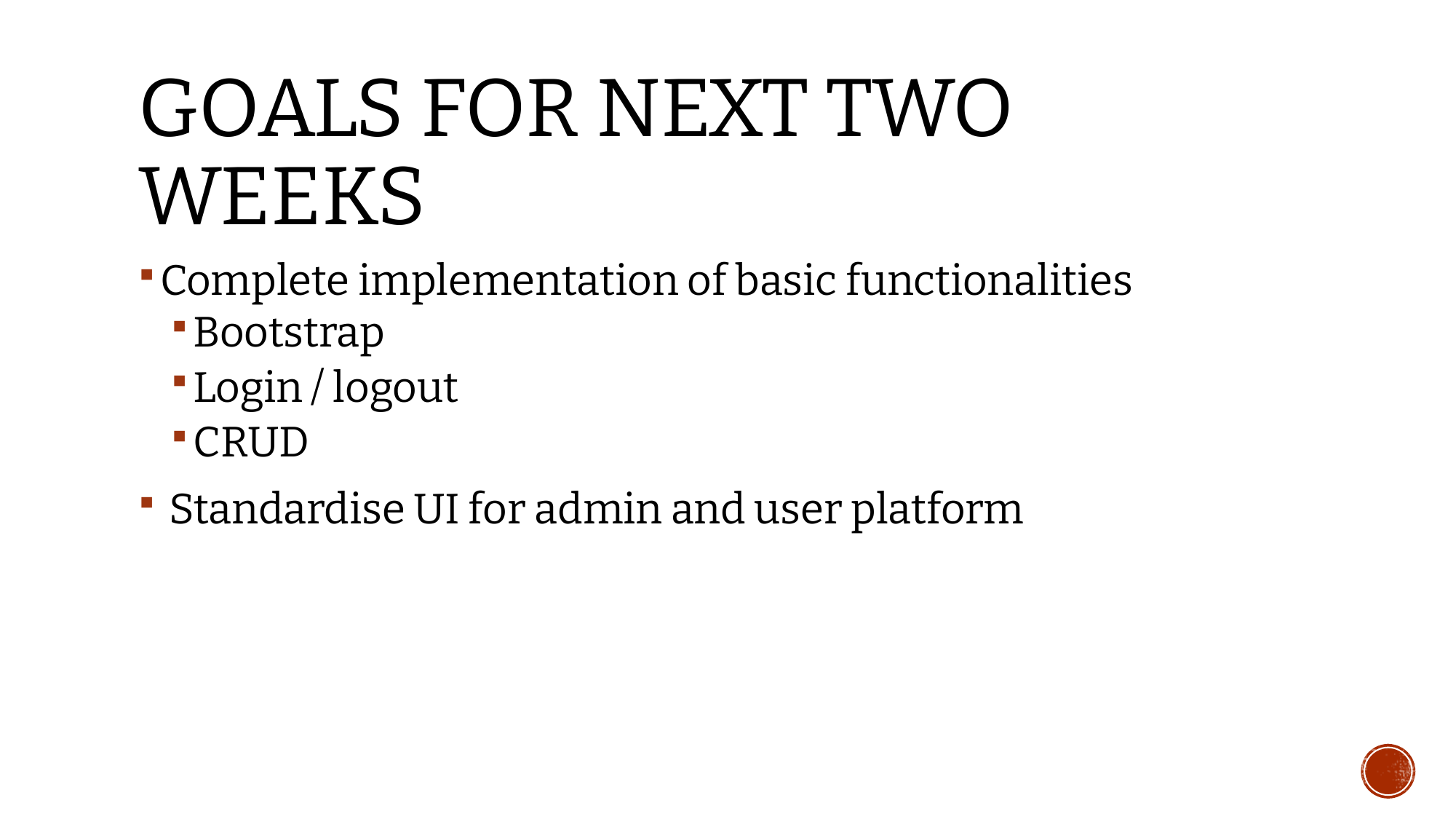

# Goals for next two weeks
Complete implementation of basic functionalities
Bootstrap
Login / logout
CRUD
 Standardise UI for admin and user platform